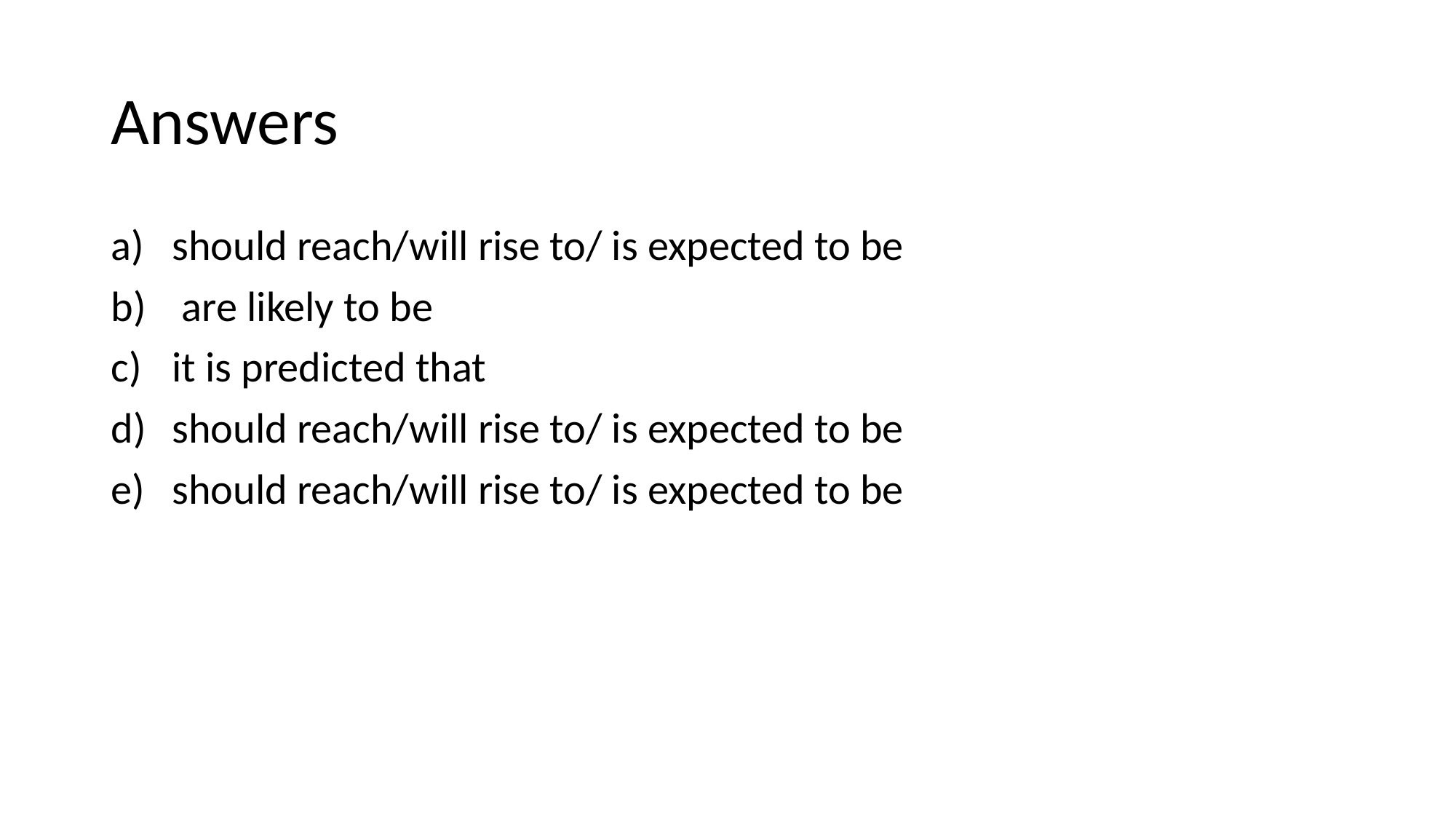

# Answers
should reach/will rise to/ is expected to be
 are likely to be
it is predicted that
should reach/will rise to/ is expected to be
should reach/will rise to/ is expected to be